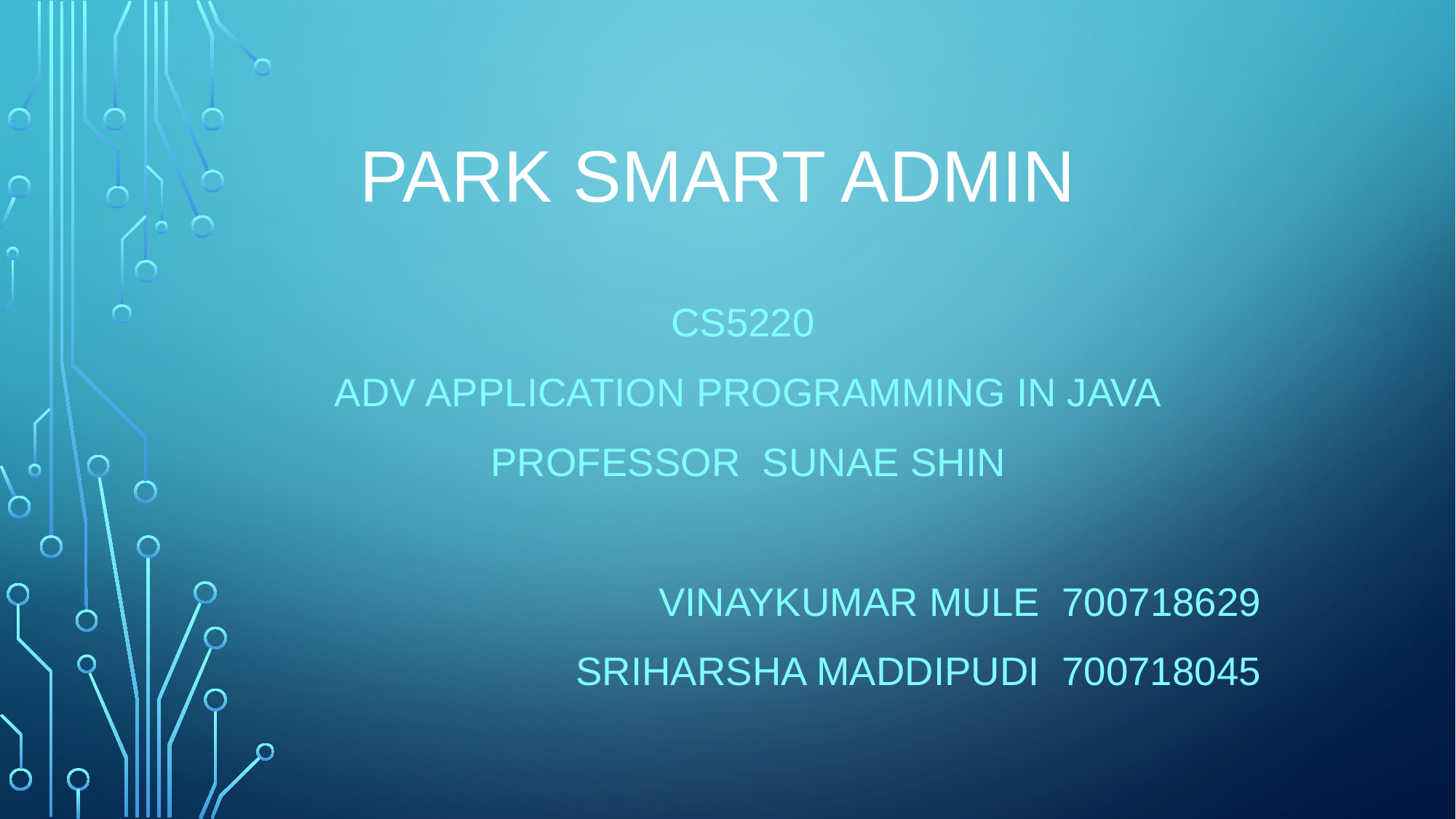

# PARK SMART Admin
CS5220
Adv Application Programming in Java
PROFESSOR  SUNAE SHIN

Vinaykumar mule  700718629
Sriharsha maddipudi  700718045